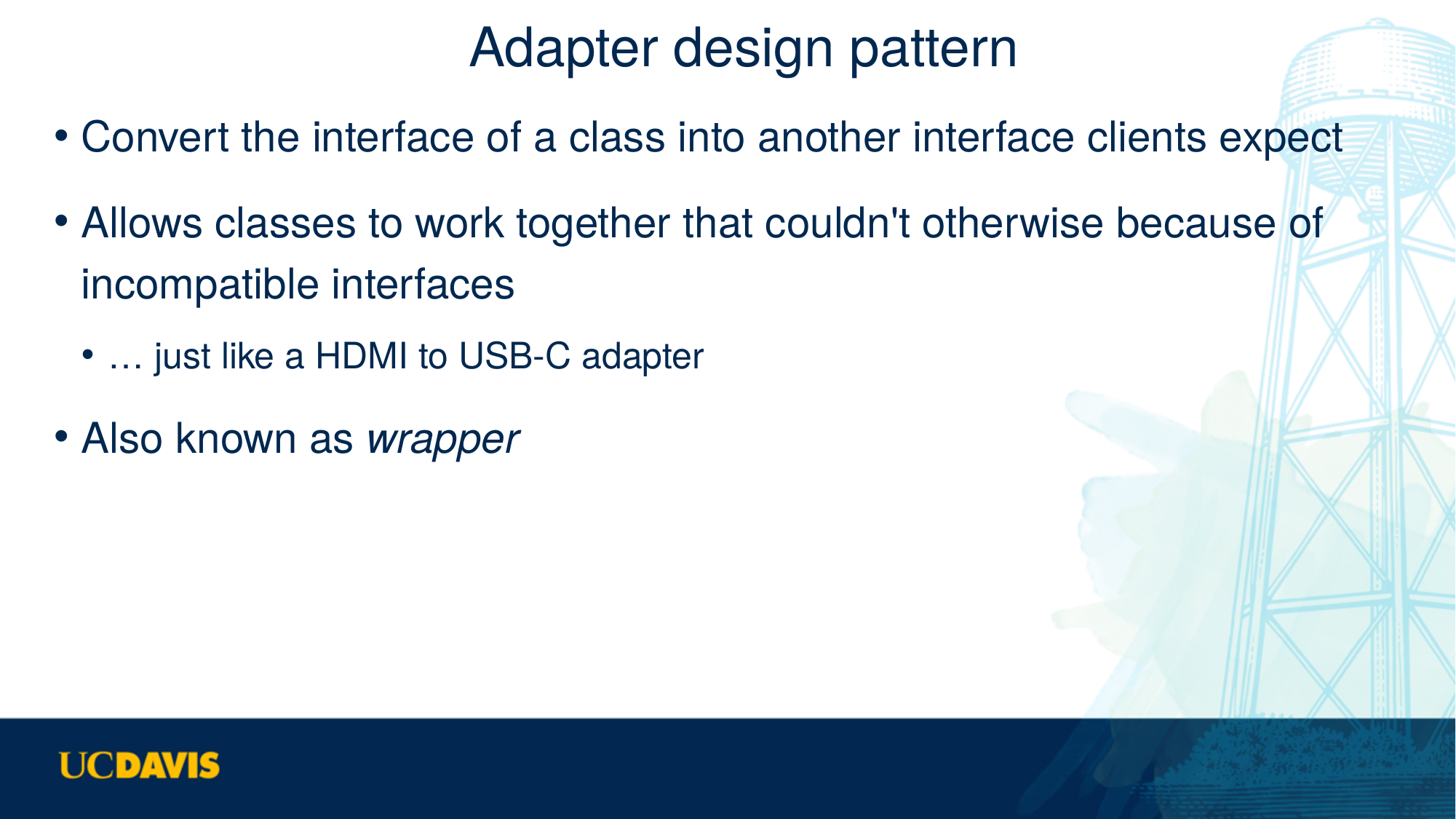

# Adapter design pattern
Convert the interface of a class into another interface clients expect
Allows classes to work together that couldn't otherwise because of incompatible interfaces
… just like a HDMI to USB-C adapter
Also known as wrapper